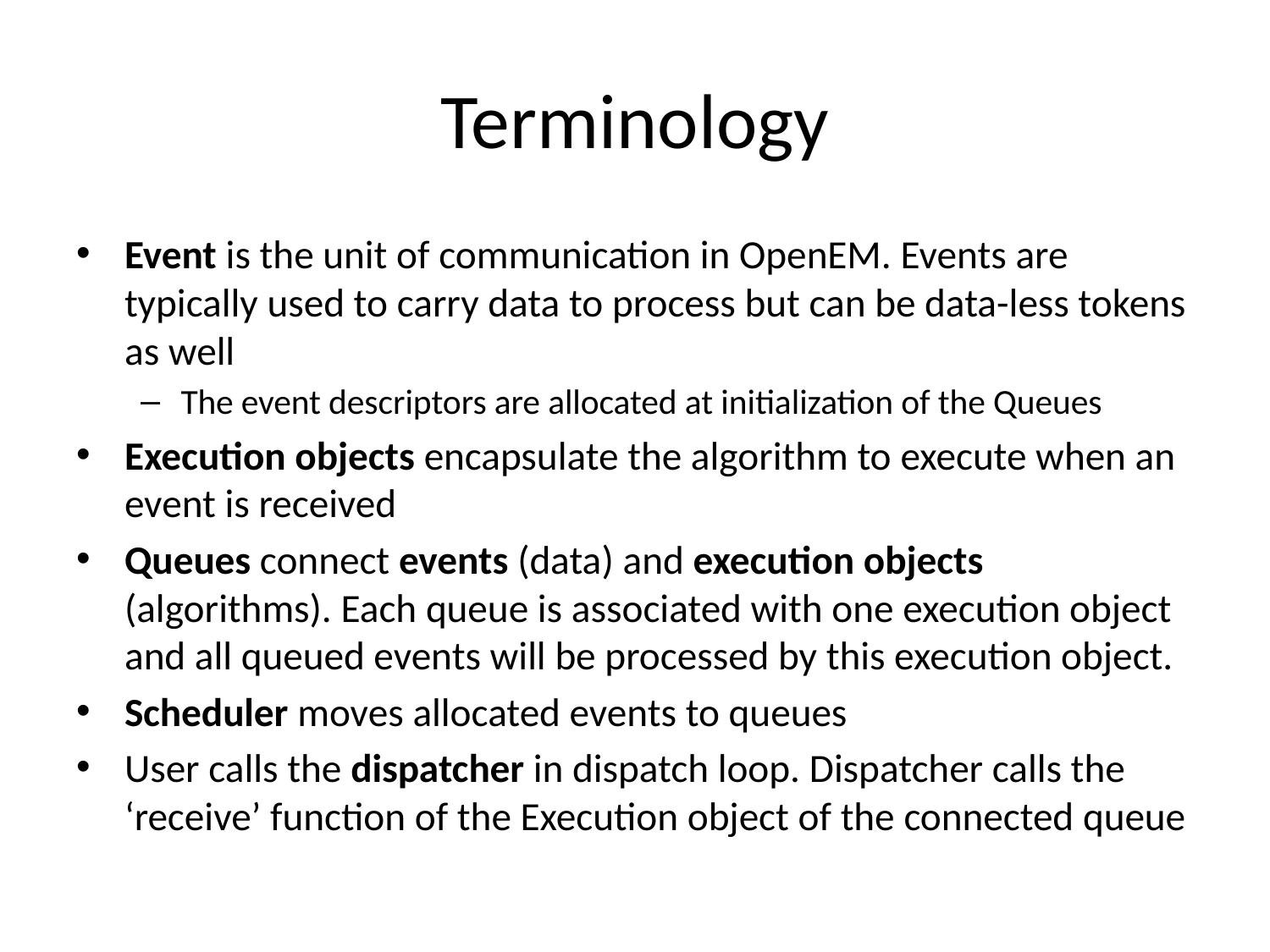

# Terminology
Event is the unit of communication in OpenEM. Events are typically used to carry data to process but can be data-less tokens as well
The event descriptors are allocated at initialization of the Queues
Execution objects encapsulate the algorithm to execute when an event is received
Queues connect events (data) and execution objects (algorithms). Each queue is associated with one execution object and all queued events will be processed by this execution object.
Scheduler moves allocated events to queues
User calls the dispatcher in dispatch loop. Dispatcher calls the ‘receive’ function of the Execution object of the connected queue